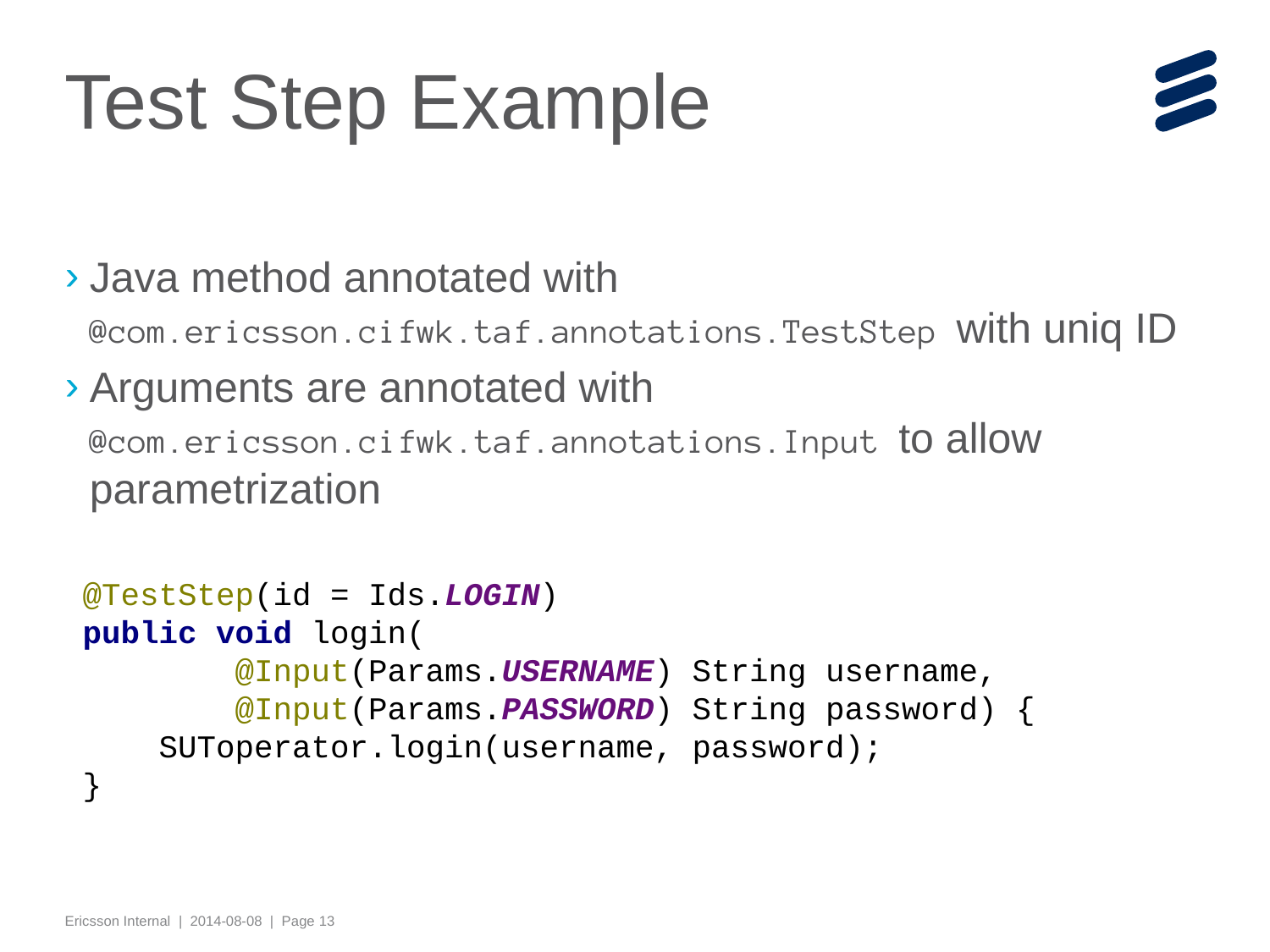

# Test Step Example
Java method annotated with @com.ericsson.cifwk.taf.annotations.TestStep with uniq ID
Arguments are annotated with @com.ericsson.cifwk.taf.annotations.Input to allow parametrization
@TestStep(id = Ids.LOGIN)
public void login(
        @Input(Params.USERNAME) String username,
        @Input(Params.PASSWORD) String password) {
    SUToperator.login(username, password);
}